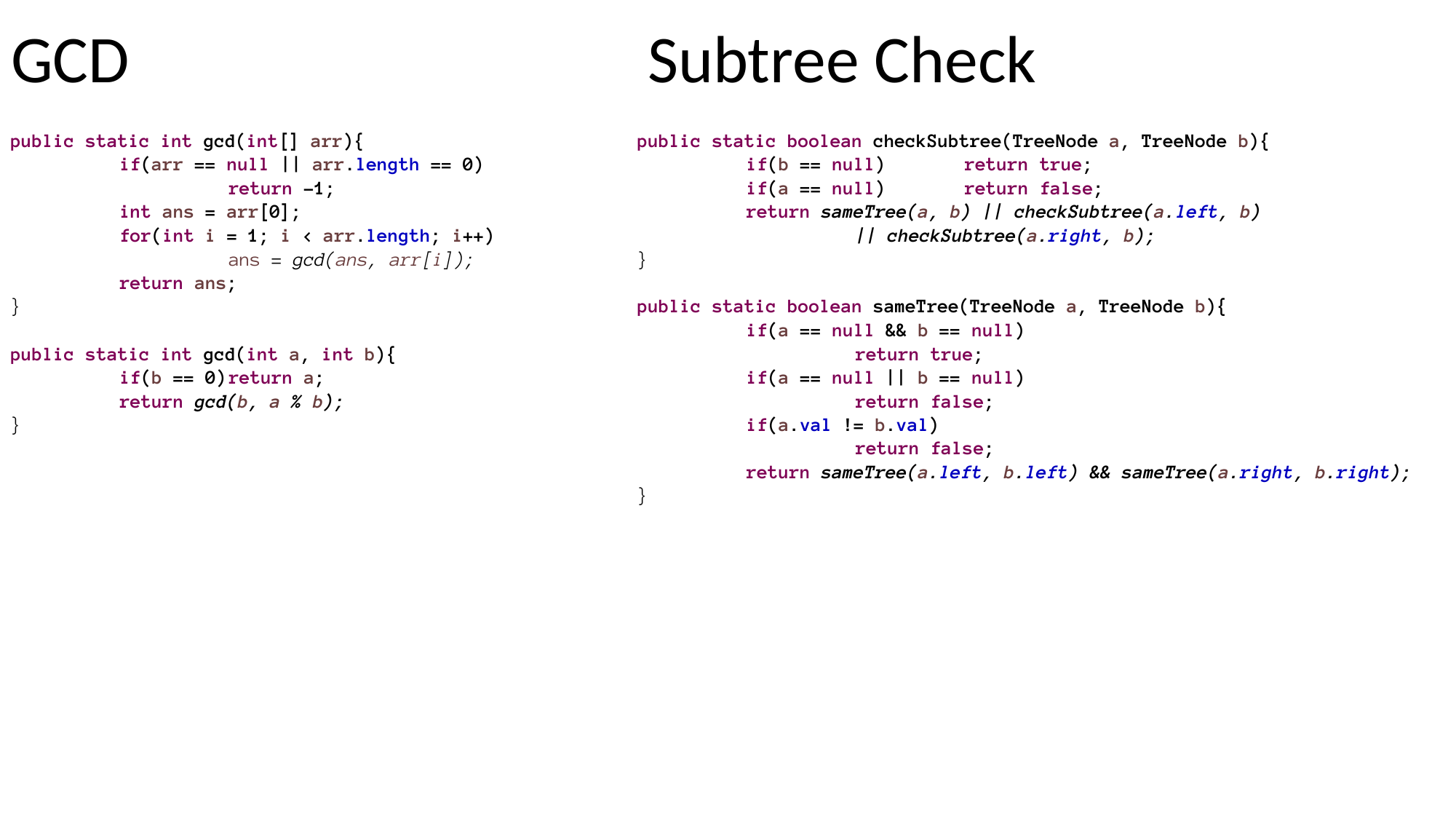

# GCD
Subtree Check
public static int gcd(int[] arr){
	if(arr == null || arr.length == 0)
		return -1;
	int ans = arr[0];
	for(int i = 1; i < arr.length; i++)
		ans = gcd(ans, arr[i]);
	return ans;
}

public static int gcd(int a, int b){
	if(b == 0)	return a;
	return gcd(b, a % b);
}
public static boolean checkSubtree(TreeNode a, TreeNode b){
	if(b == null)	return true;
	if(a == null)	return false;
	return sameTree(a, b) || checkSubtree(a.left, b)
		|| checkSubtree(a.right, b);
}

public static boolean sameTree(TreeNode a, TreeNode b){
	if(a == null && b == null)
		return true;
	if(a == null || b == null)
		return false;
	if(a.val != b.val)
		return false;
	return sameTree(a.left, b.left) && sameTree(a.right, b.right);
}